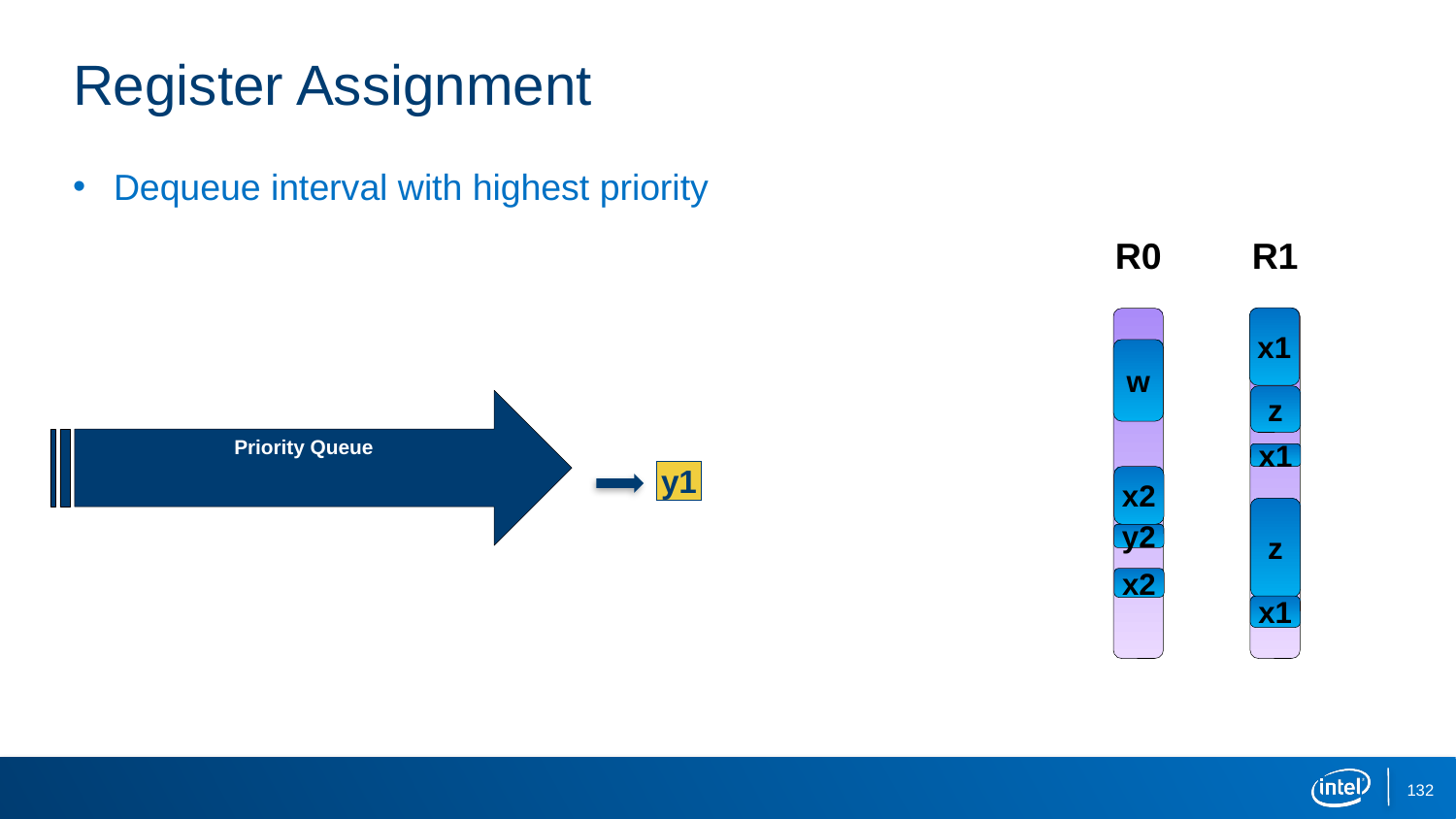

# Register Assignment
Dequeue interval with highest priority

R0
R1
x1

w
z
Priority Queue
x1
y1
x2

z
y2
x2
x1
132